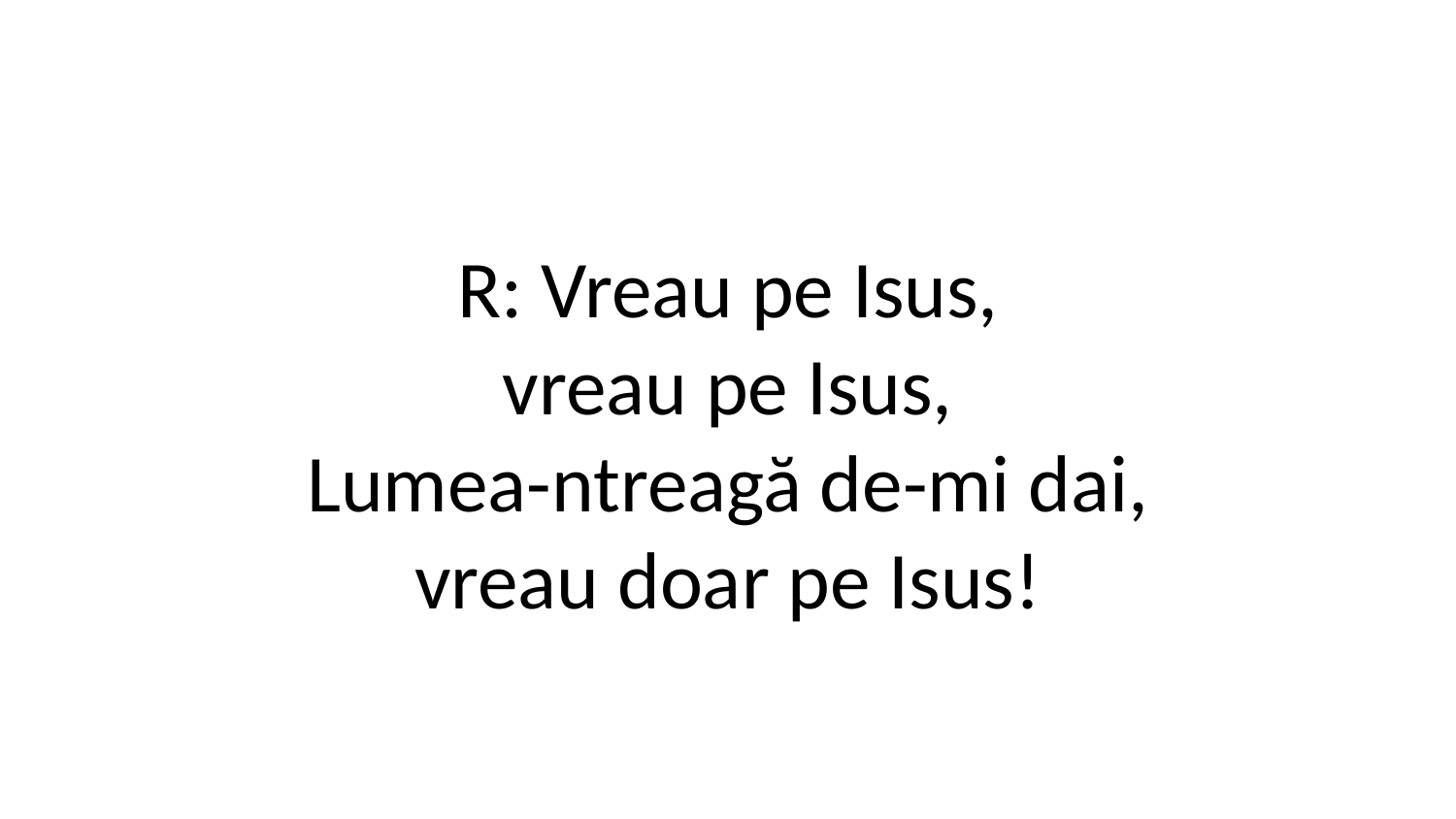

R: Vreau pe Isus,
vreau pe Isus,
Lumea-ntreagă de-mi dai,
vreau doar pe Isus!